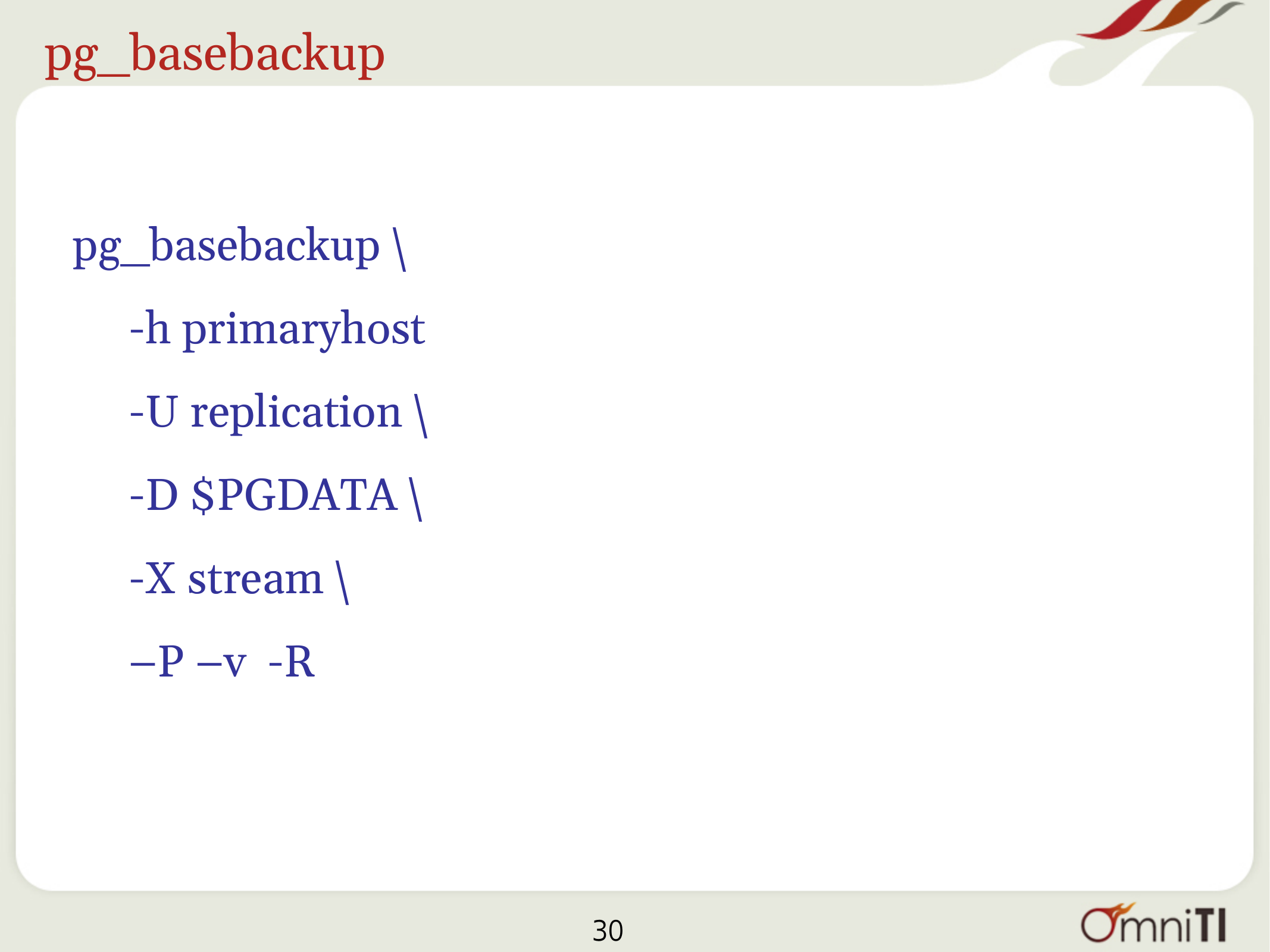

# pg_basebackup
pg_basebackup \
 	-h primaryhost
	-U replication \
	-D $PGDATA \
	-X stream \
	–P –v  -R

30